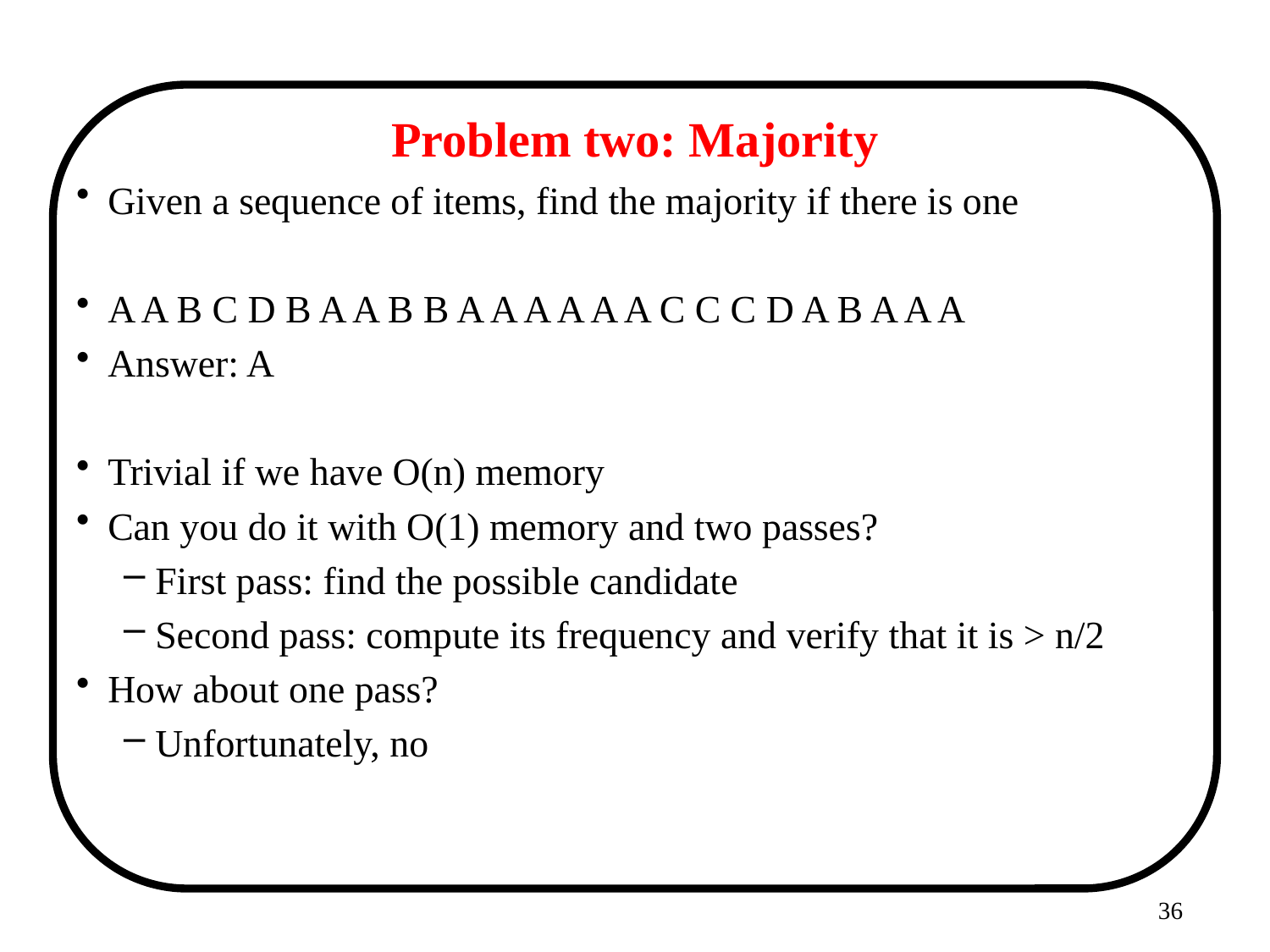

# Problem two: Majority
Given a sequence of items, find the majority if there is one

A A B C D B A A B B A A A A A A C C C D A B A A A
Answer: A

Trivial if we have O(n) memory
Can you do it with O(1) memory and two passes?
First pass: find the possible candidate
Second pass: compute its frequency and verify that it is > n/2
How about one pass?
Unfortunately, no
36